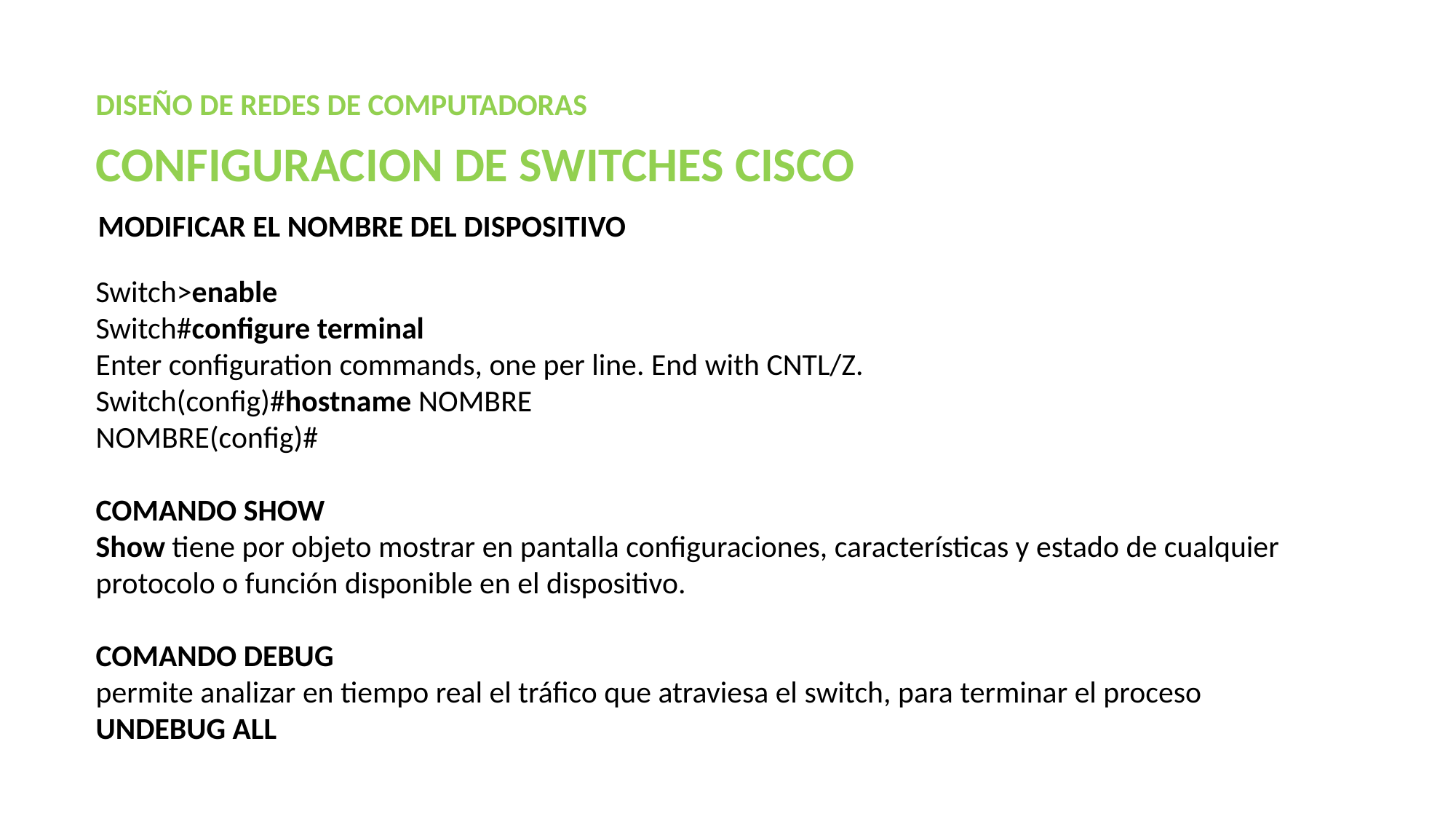

DISEÑO DE REDES DE COMPUTADORAS
CONFIGURACION DE SWITCHES CISCO
MODIFICAR EL NOMBRE DEL DISPOSITIVO
Switch>enable
Switch#configure terminal
Enter configuration commands, one per line. End with CNTL/Z.
Switch(config)#hostname NOMBRE
NOMBRE(config)#

COMANDO SHOW
Show tiene por objeto mostrar en pantalla configuraciones, características y estado de cualquier protocolo o función disponible en el dispositivo.

COMANDO DEBUG
permite analizar en tiempo real el tráfico que atraviesa el switch, para terminar el proceso UNDEBUG ALL